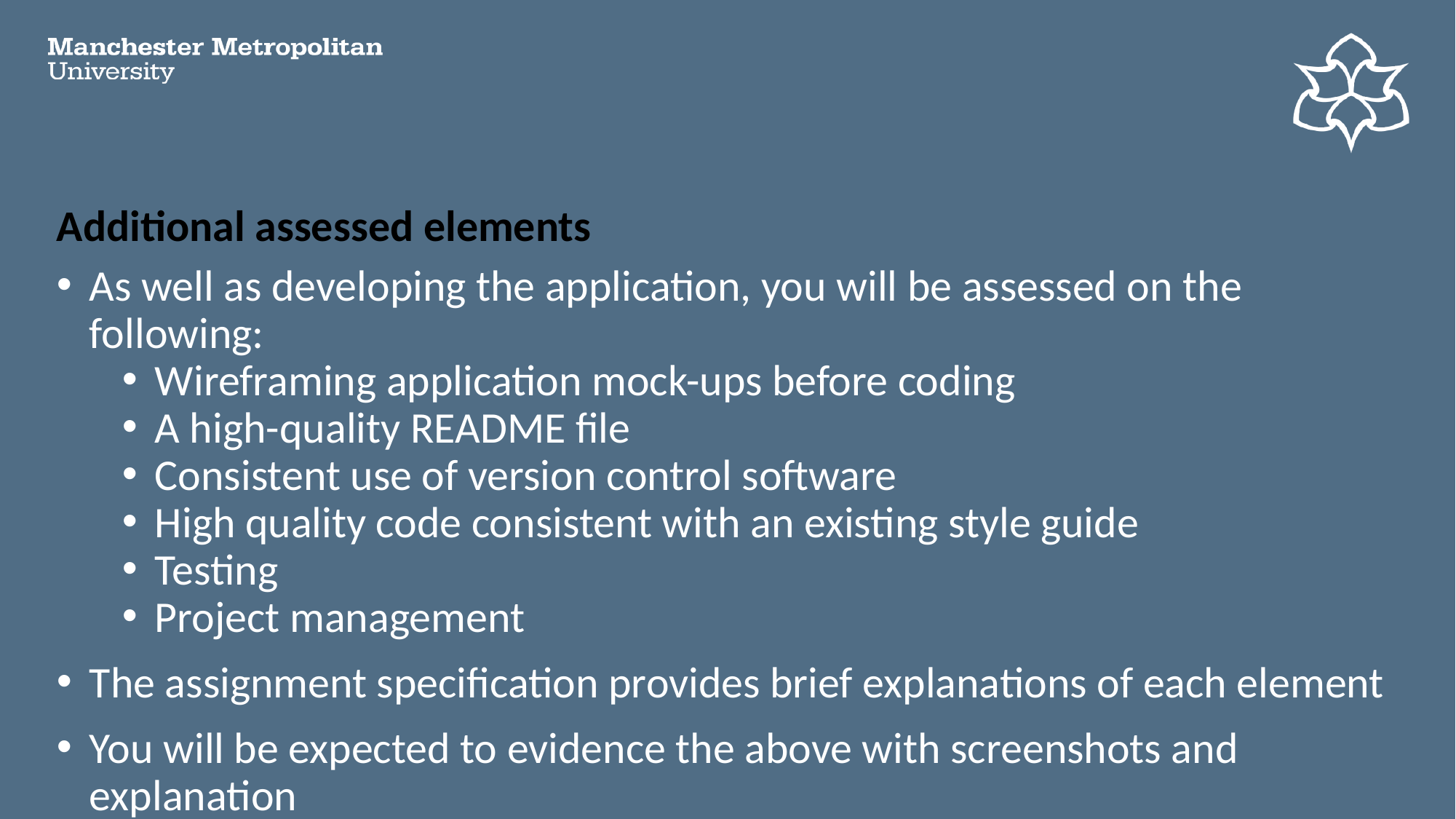

# Additional assessed elements
As well as developing the application, you will be assessed on the following:
Wireframing application mock-ups before coding
A high-quality README file
Consistent use of version control software
High quality code consistent with an existing style guide
Testing
Project management
The assignment specification provides brief explanations of each element
You will be expected to evidence the above with screenshots and explanation